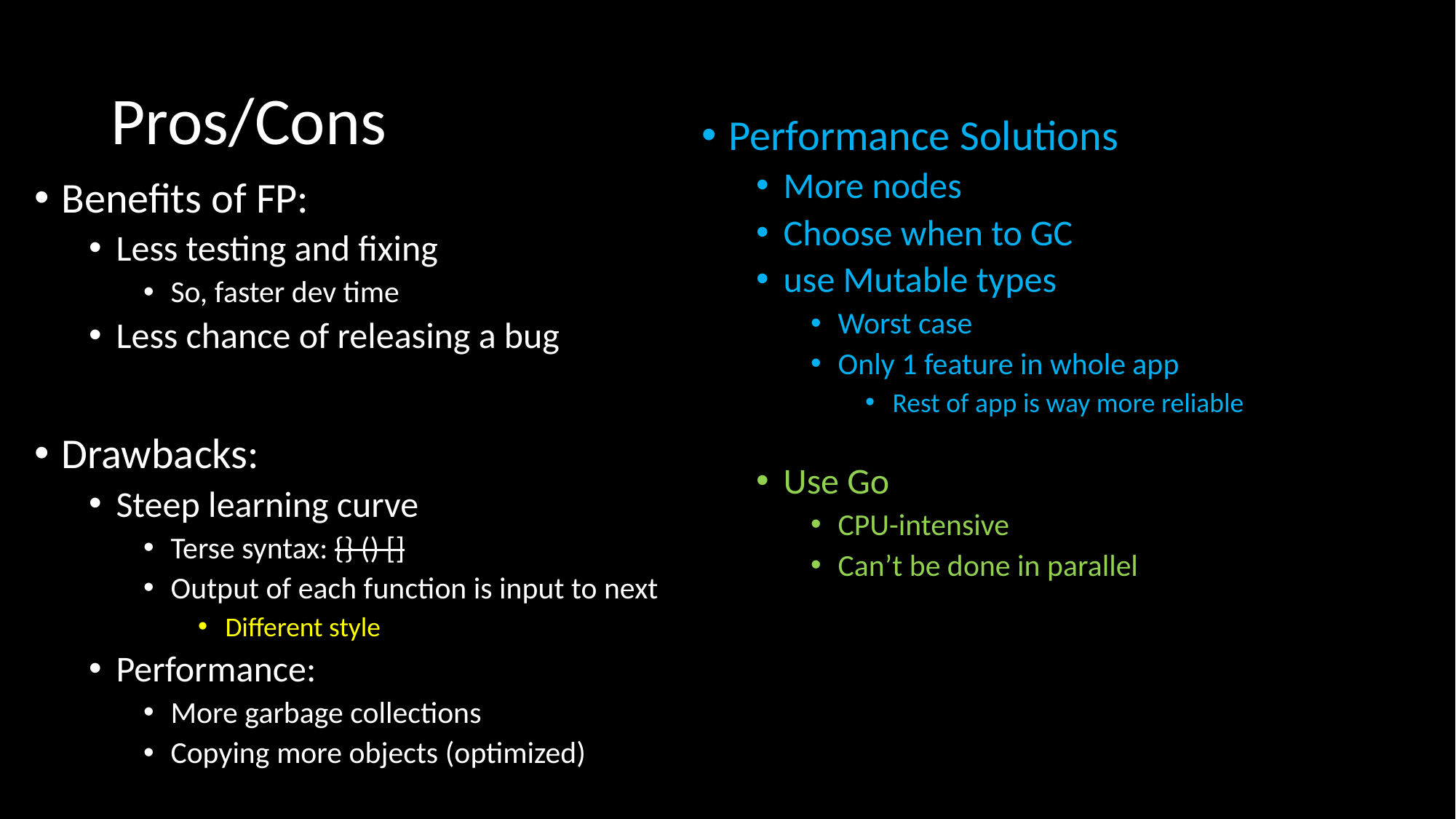

# Pros/Cons
Performance Solutions
More nodes
Choose when to GC
use Mutable types
Worst case
Only 1 feature in whole app
Rest of app is way more reliable

Use Go
CPU-intensive
Can’t be done in parallel
Benefits of FP:
Less testing and fixing
So, faster dev time
Less chance of releasing a bug

Drawbacks:
Steep learning curve
Terse syntax: {} () []
Output of each function is input to next
Different style
Performance:
More garbage collections
Copying more objects (optimized)